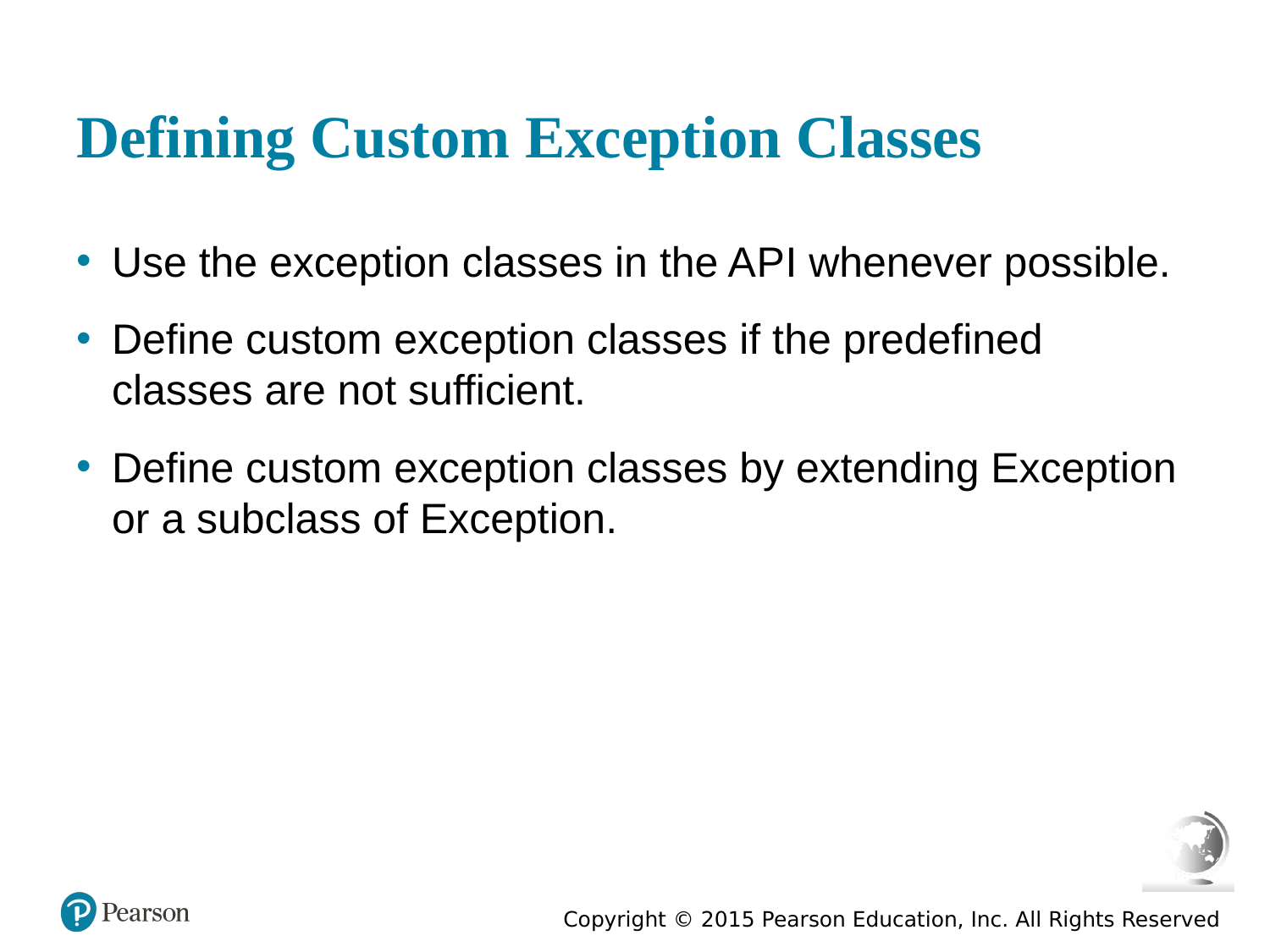

# Defining Custom Exception Classes
Use the exception classes in the A P I whenever possible.
Define custom exception classes if the predefined classes are not sufficient.
Define custom exception classes by extending Exception or a subclass of Exception.